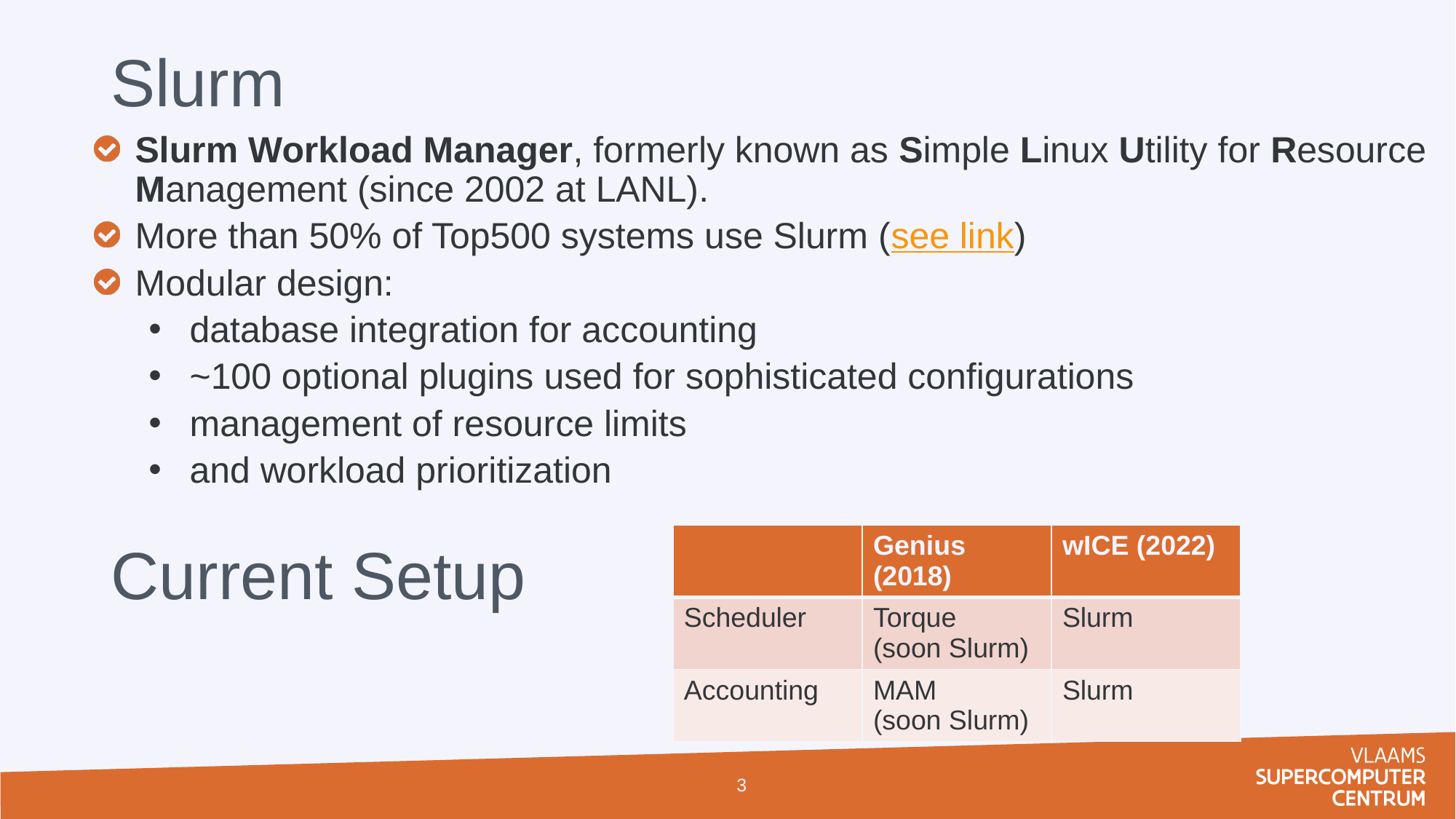

Slurm
Slurm Workload Manager, formerly known as Simple Linux Utility for Resource Management (since 2002 at LANL).
More than 50% of Top500 systems use Slurm (see link)
Modular design:
database integration for accounting
~100 optional plugins used for sophisticated configurations
management of resource limits
and workload prioritization
|  | Genius (2018) | wICE (2022) |
| --- | --- | --- |
| Scheduler | Torque (soon Slurm) | Slurm |
| Accounting | MAM (soon Slurm) | Slurm |
Current Setup
3